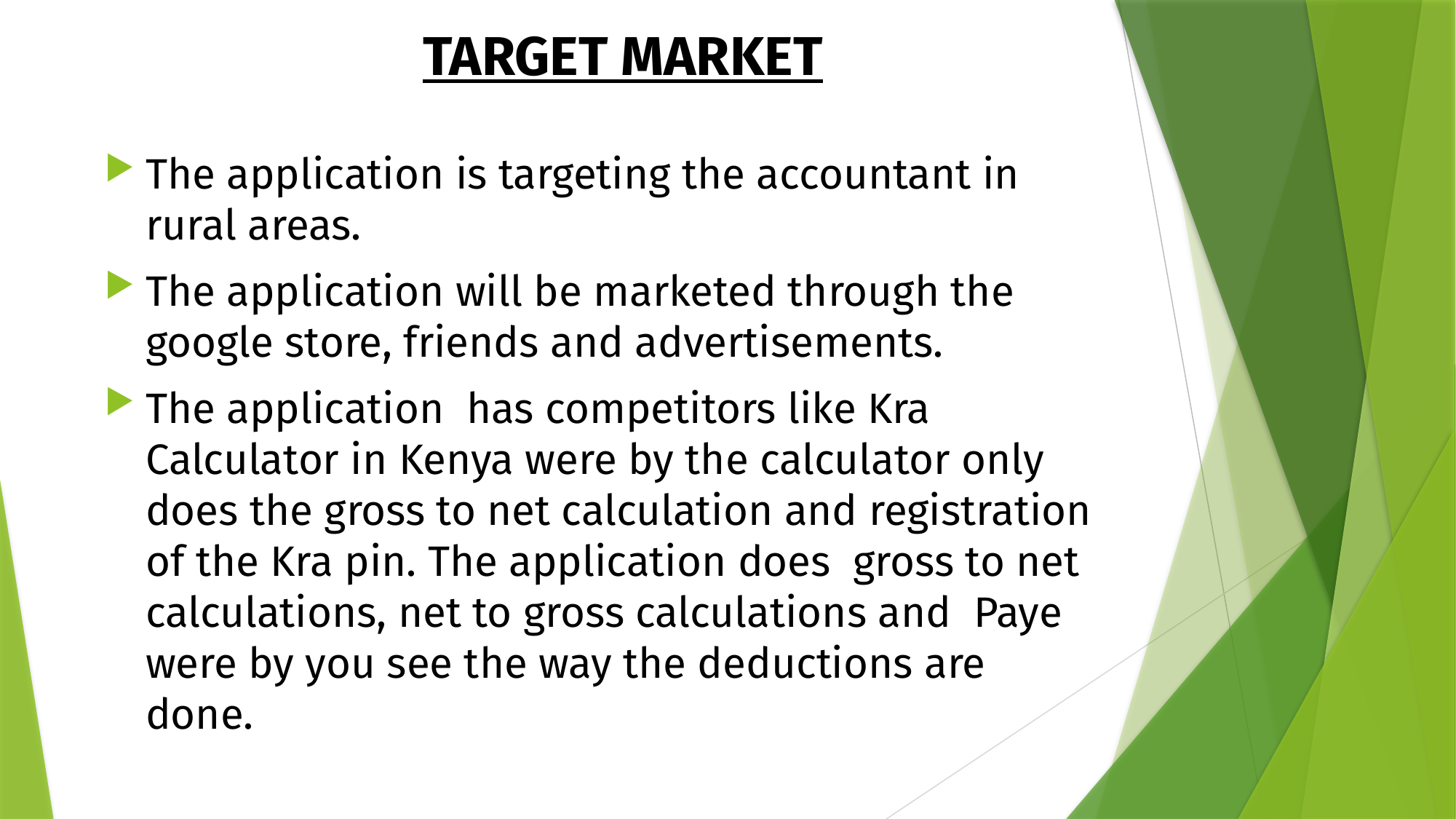

# TARGET MARKET
The application is targeting the accountant in rural areas.
The application will be marketed through the google store, friends and advertisements.
The application  has competitors like Kra  Calculator in Kenya were by the calculator only does the gross to net calculation and registration of the Kra pin. The application does  gross to net calculations, net to gross calculations and  Paye were by you see the way the deductions are done.